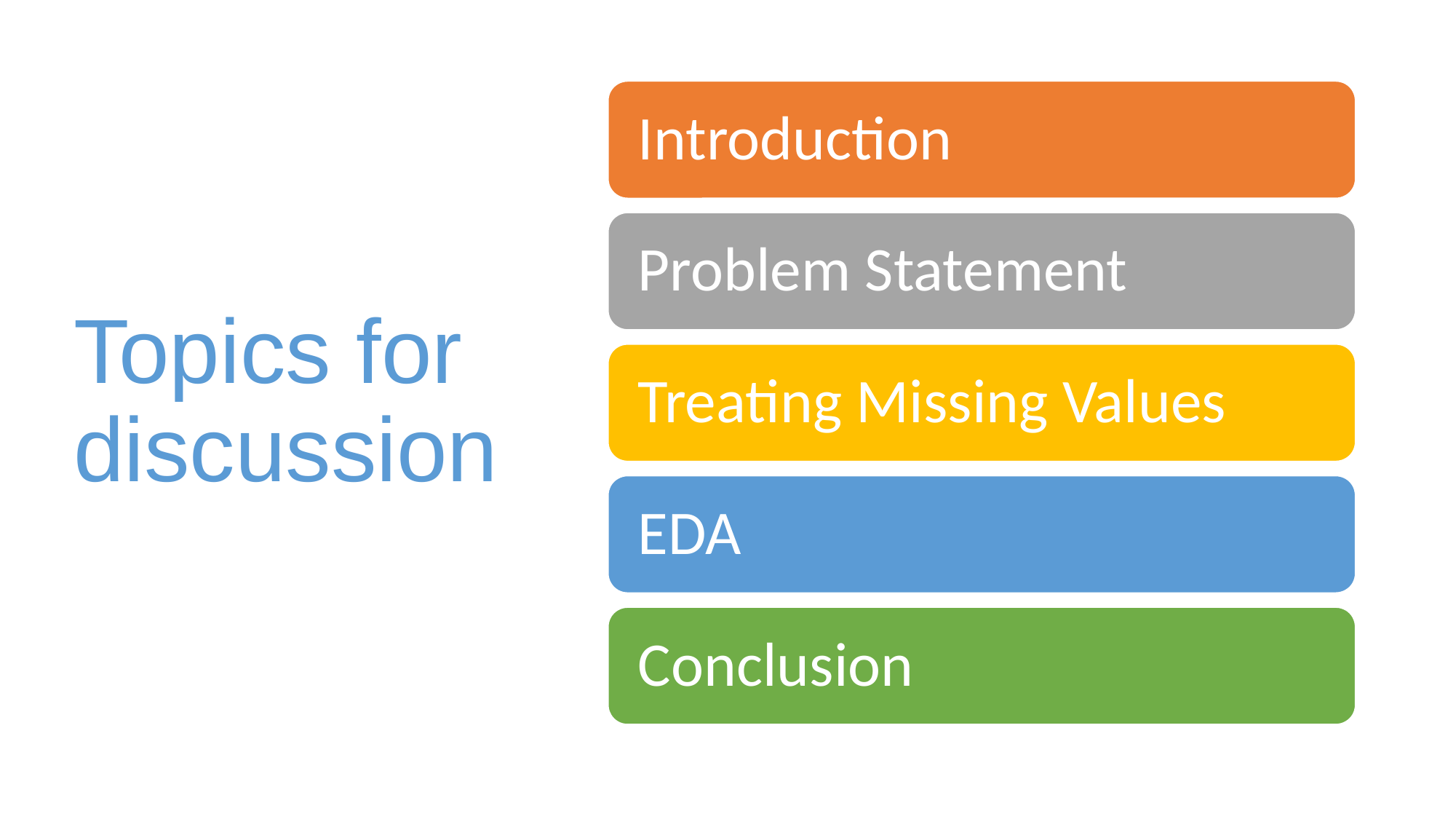

# Topics for discussion
Introduction
Problem Statement
Treating Missing Values
EDA
Conclusion